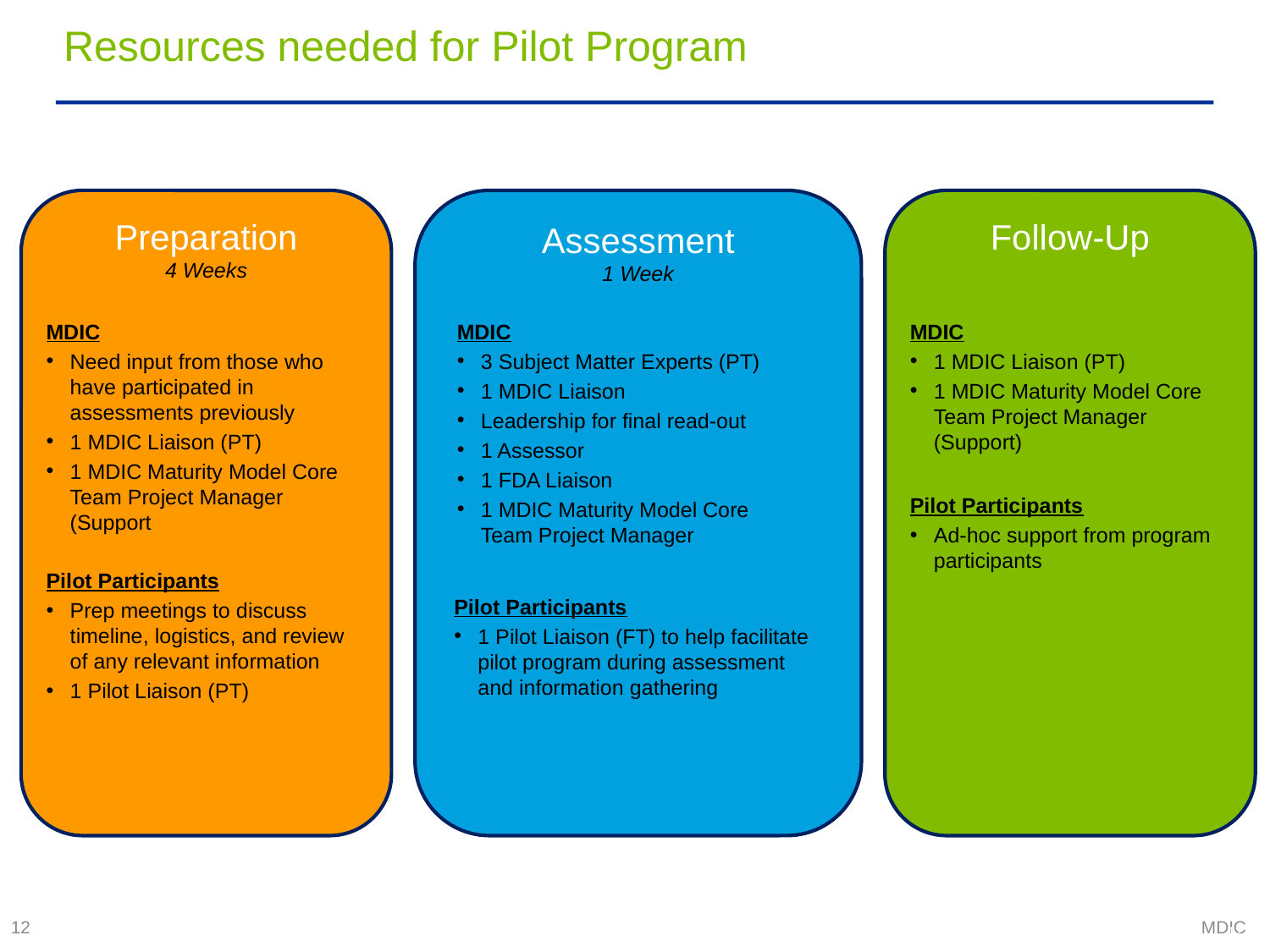

# Resources needed for Pilot Program
Preparation
4 Weeks
Assessment
1 Week
Follow-Up
MDIC
Need input from those who have participated in assessments previously
1 MDIC Liaison (PT)
1 MDIC Maturity Model Core Team Project Manager (Support

Pilot Participants
Prep meetings to discuss timeline, logistics, and review of any relevant information
1 Pilot Liaison (PT)

MDIC
3 Subject Matter Experts (PT)
1 MDIC Liaison
Leadership for final read-out
1 Assessor
1 FDA Liaison
1 MDIC Maturity Model Core Team Project Manager

MDIC
1 MDIC Liaison (PT)
1 MDIC Maturity Model Core Team Project Manager (Support)

Pilot Participants
Ad-hoc support from program participants

Pilot Participants
1 Pilot Liaison (FT) to help facilitate pilot program during assessment and information gathering

12